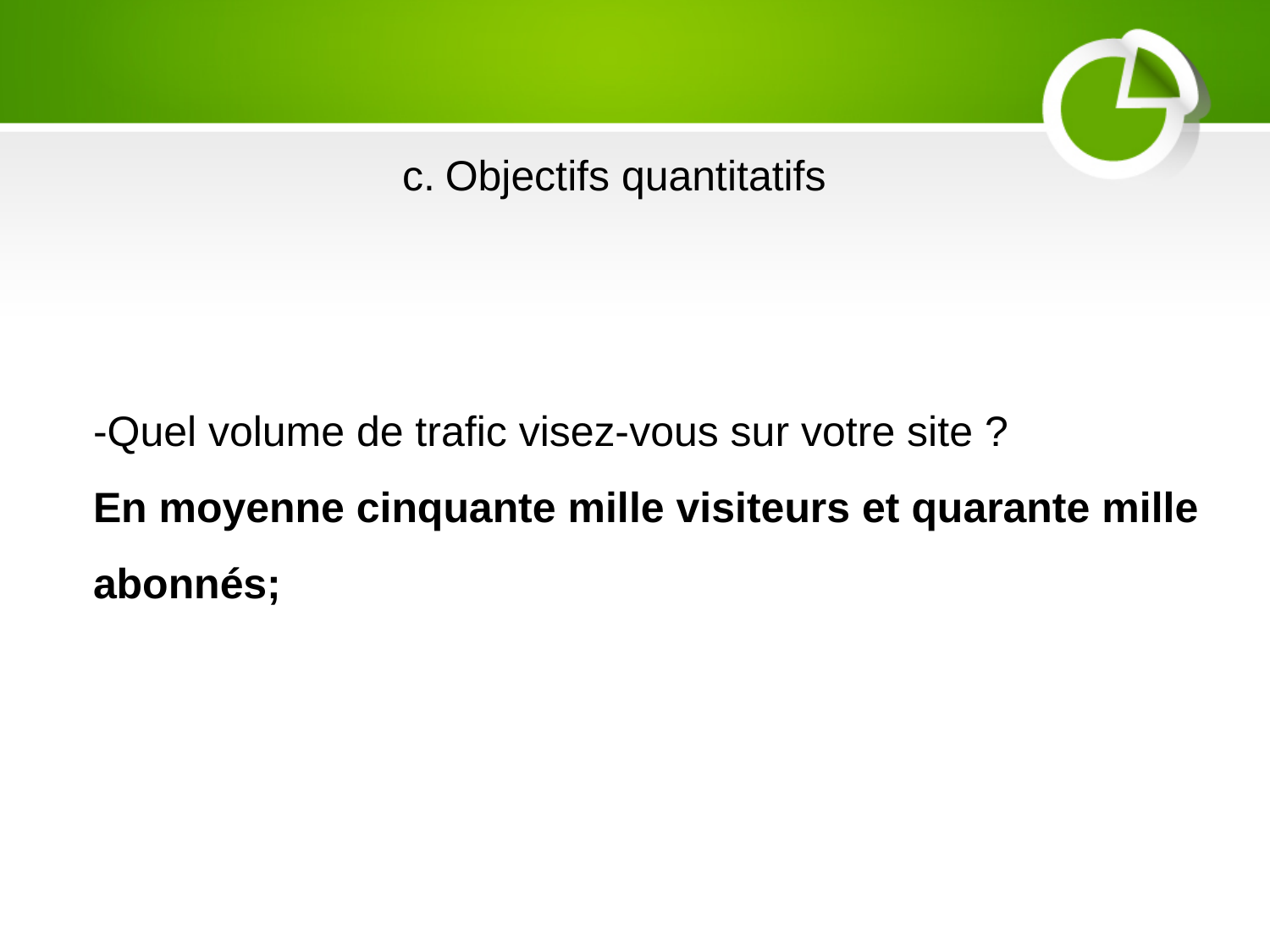

c. Objectifs quantitatifs

-Quel volume de trafic visez-vous sur votre site ?
En moyenne cinquante mille visiteurs et quarante mille abonnés;